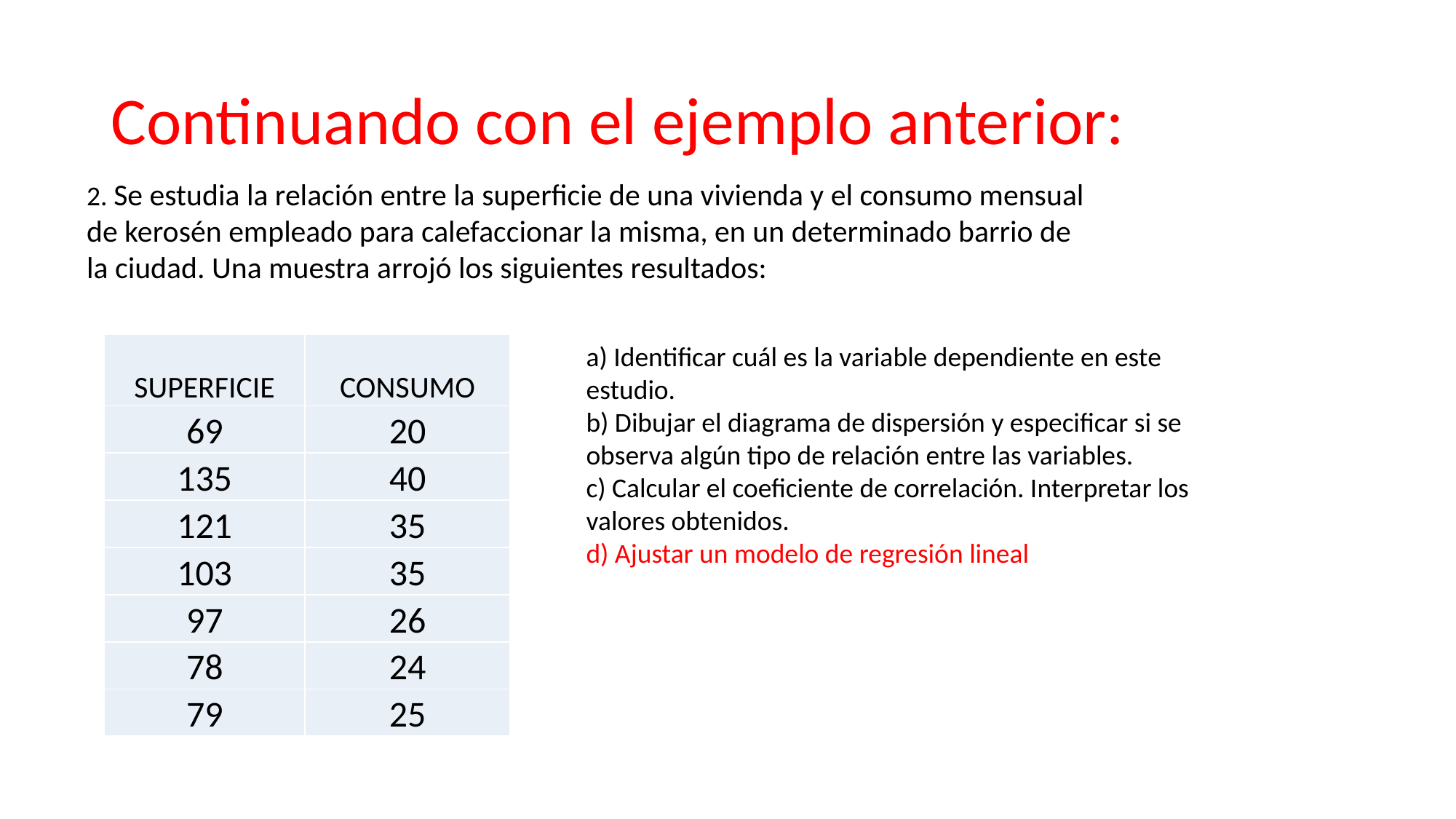

# Continuando con el ejemplo anterior:
2. Se estudia la relación entre la superficie de una vivienda y el consumo mensual de kerosén empleado para calefaccionar la misma, en un determinado barrio de la ciudad. Una muestra arrojó los siguientes resultados:
| SUPERFICIE | CONSUMO |
| --- | --- |
| 69 | 20 |
| 135 | 40 |
| 121 | 35 |
| 103 | 35 |
| 97 | 26 |
| 78 | 24 |
| 79 | 25 |
a) Identificar cuál es la variable dependiente en este estudio.
b) Dibujar el diagrama de dispersión y especificar si se observa algún tipo de relación entre las variables.
c) Calcular el coeficiente de correlación. Interpretar los valores obtenidos.
d) Ajustar un modelo de regresión lineal